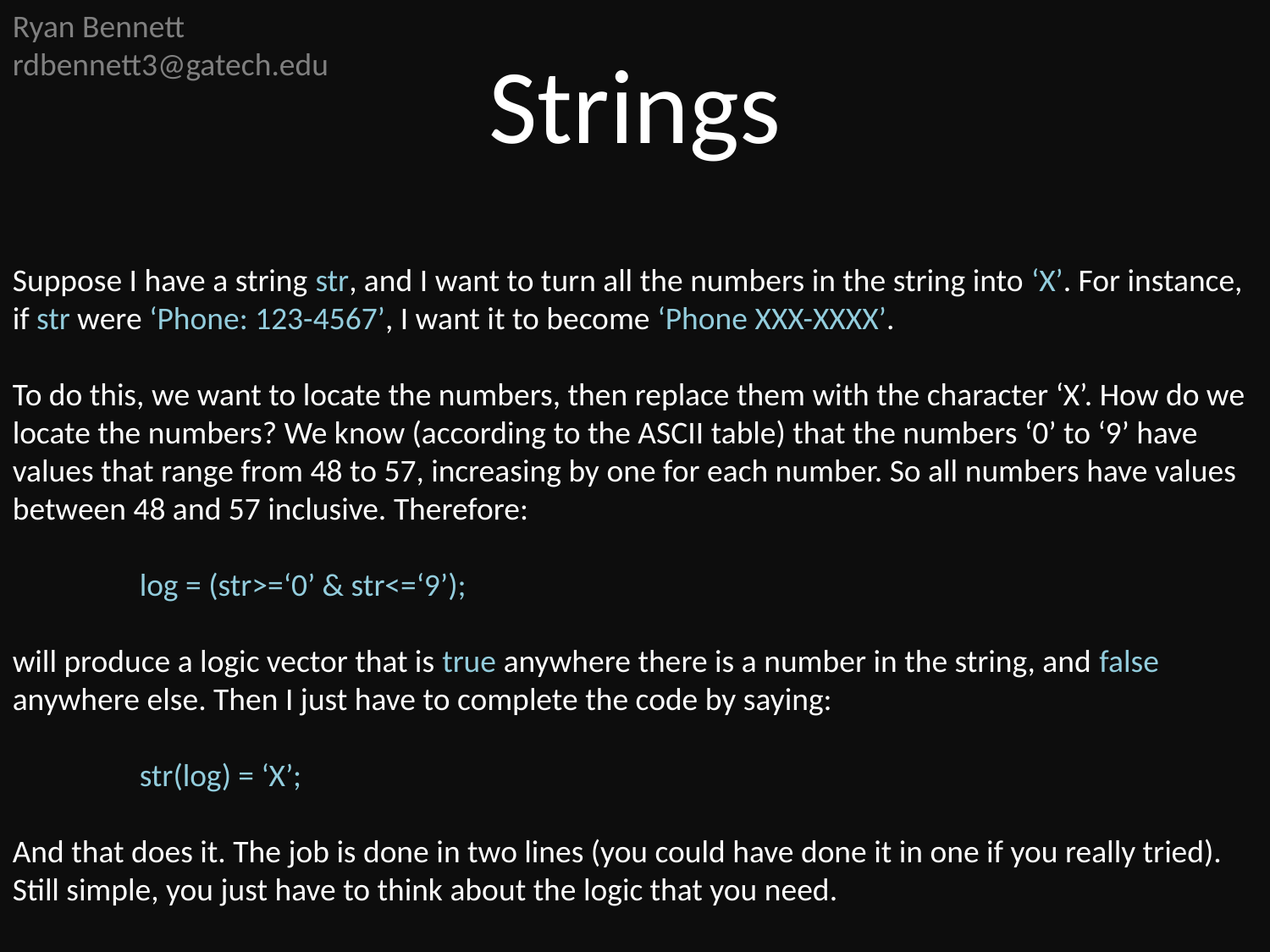

Ryan Bennett
rdbennett3@gatech.edu
Strings
Suppose I have a string str, and I want to turn all the numbers in the string into ‘X’. For instance, if str were ‘Phone: 123-4567’, I want it to become ‘Phone XXX-XXXX’.

To do this, we want to locate the numbers, then replace them with the character ‘X’. How do we locate the numbers? We know (according to the ASCII table) that the numbers ‘0’ to ‘9’ have values that range from 48 to 57, increasing by one for each number. So all numbers have values between 48 and 57 inclusive. Therefore:

	log = (str>=‘0’ & str<=‘9’);

will produce a logic vector that is true anywhere there is a number in the string, and false anywhere else. Then I just have to complete the code by saying:

	str(log) = ‘X’;

And that does it. The job is done in two lines (you could have done it in one if you really tried). Still simple, you just have to think about the logic that you need.